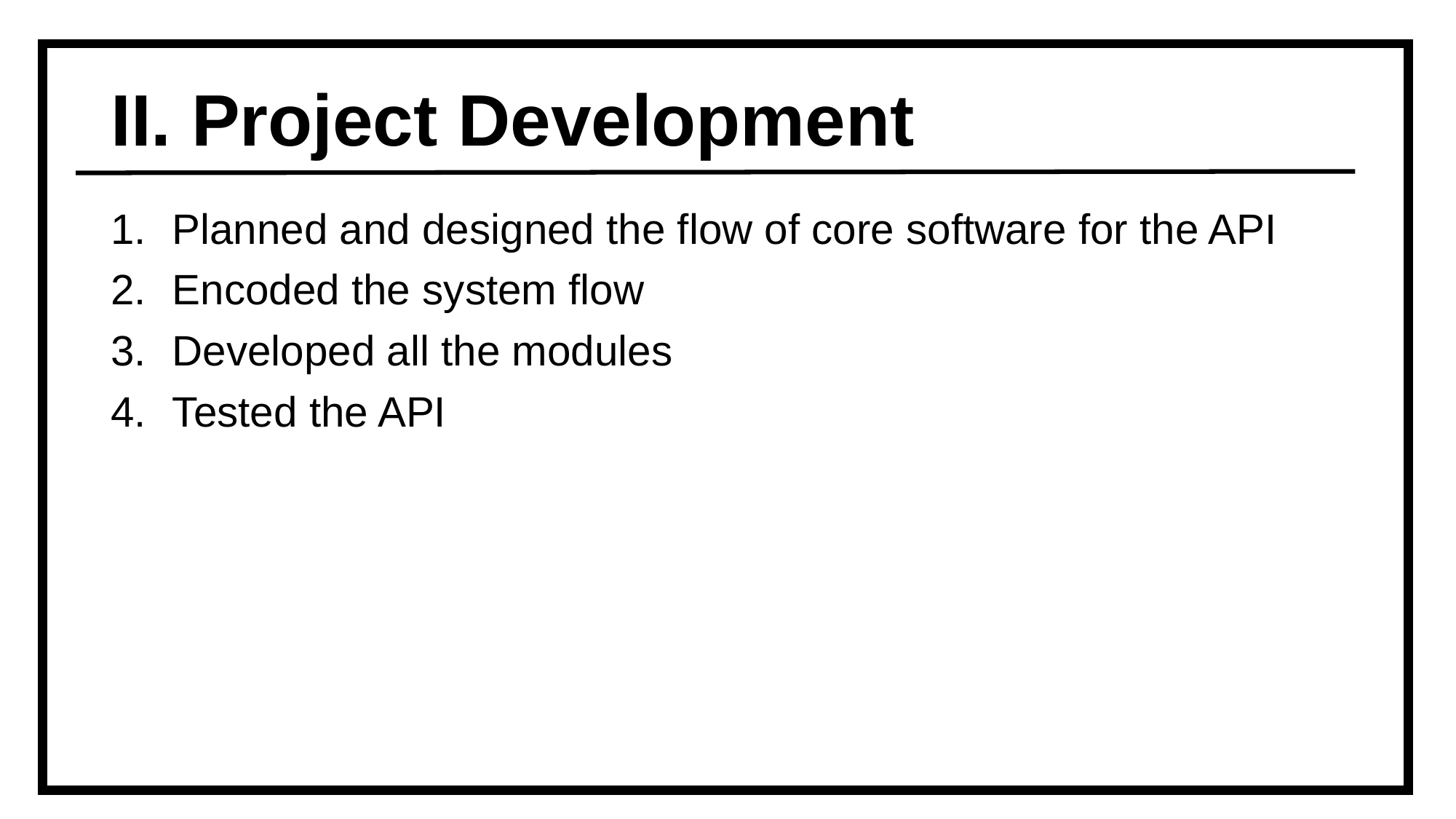

# II. Project Development
Planned and designed the flow of core software for the API
Encoded the system flow
Developed all the modules
Tested the API